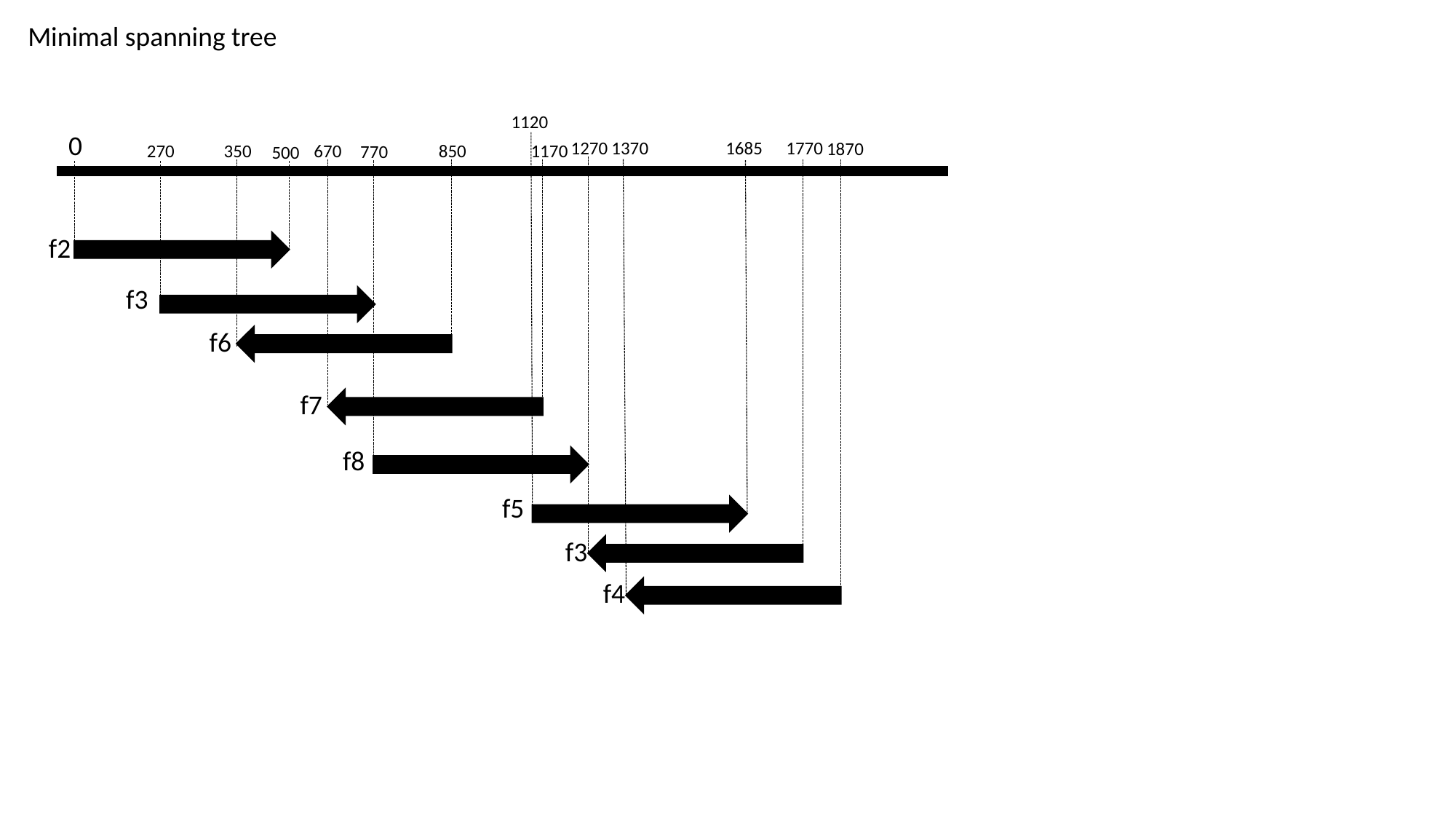

Minimal spanning tree
1120

f5
1685
1370
1770

f3
1270
770

f8
270

f3
1870
350
850

f6
670
1170

f7

f4

0
500

f2